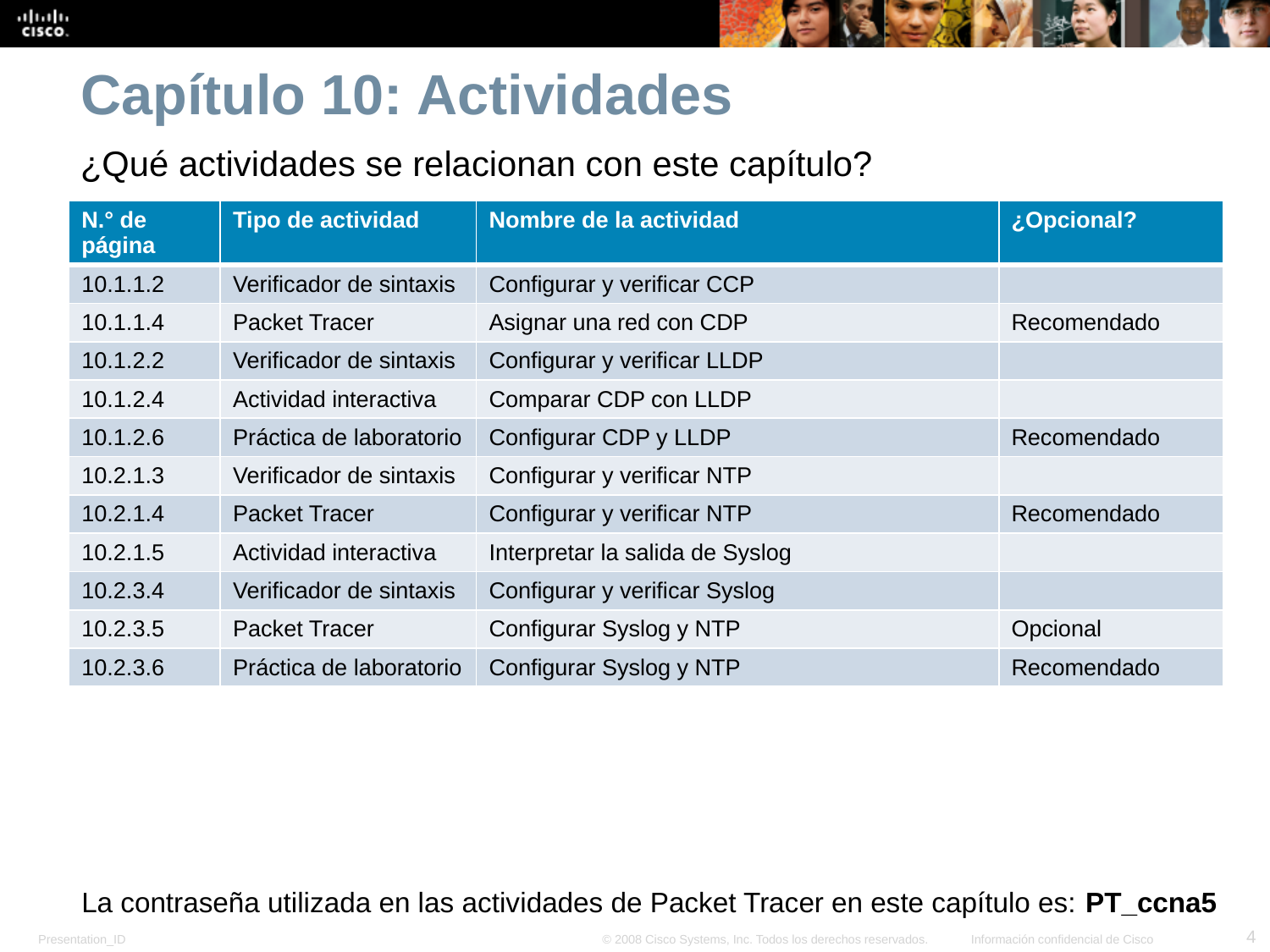

Capítulo 10: Actividades
¿Qué actividades se relacionan con este capítulo?

| N.° de página | Tipo de actividad | Nombre de la actividad | ¿Opcional? |
| --- | --- | --- | --- |
| 10.1.1.2 | Verificador de sintaxis | Configurar y verificar CCP |  |
| 10.1.1.4 | Packet Tracer | Asignar una red con CDP | Recomendado |
| 10.1.2.2 | Verificador de sintaxis | Configurar y verificar LLDP |  |
| 10.1.2.4 | Actividad interactiva | Comparar CDP con LLDP |  |
| 10.1.2.6 | Práctica de laboratorio | Configurar CDP y LLDP | Recomendado |
| 10.2.1.3 | Verificador de sintaxis | Configurar y verificar NTP |  |
| 10.2.1.4 | Packet Tracer | Configurar y verificar NTP | Recomendado |
| 10.2.1.5 | Actividad interactiva | Interpretar la salida de Syslog |  |
| 10.2.3.4 | Verificador de sintaxis | Configurar y verificar Syslog |  |
| 10.2.3.5 | Packet Tracer | Configurar Syslog y NTP | Opcional |
| 10.2.3.6 | Práctica de laboratorio | Configurar Syslog y NTP | Recomendado |
La contraseña utilizada en las actividades de Packet Tracer en este capítulo es: PT_ccna5